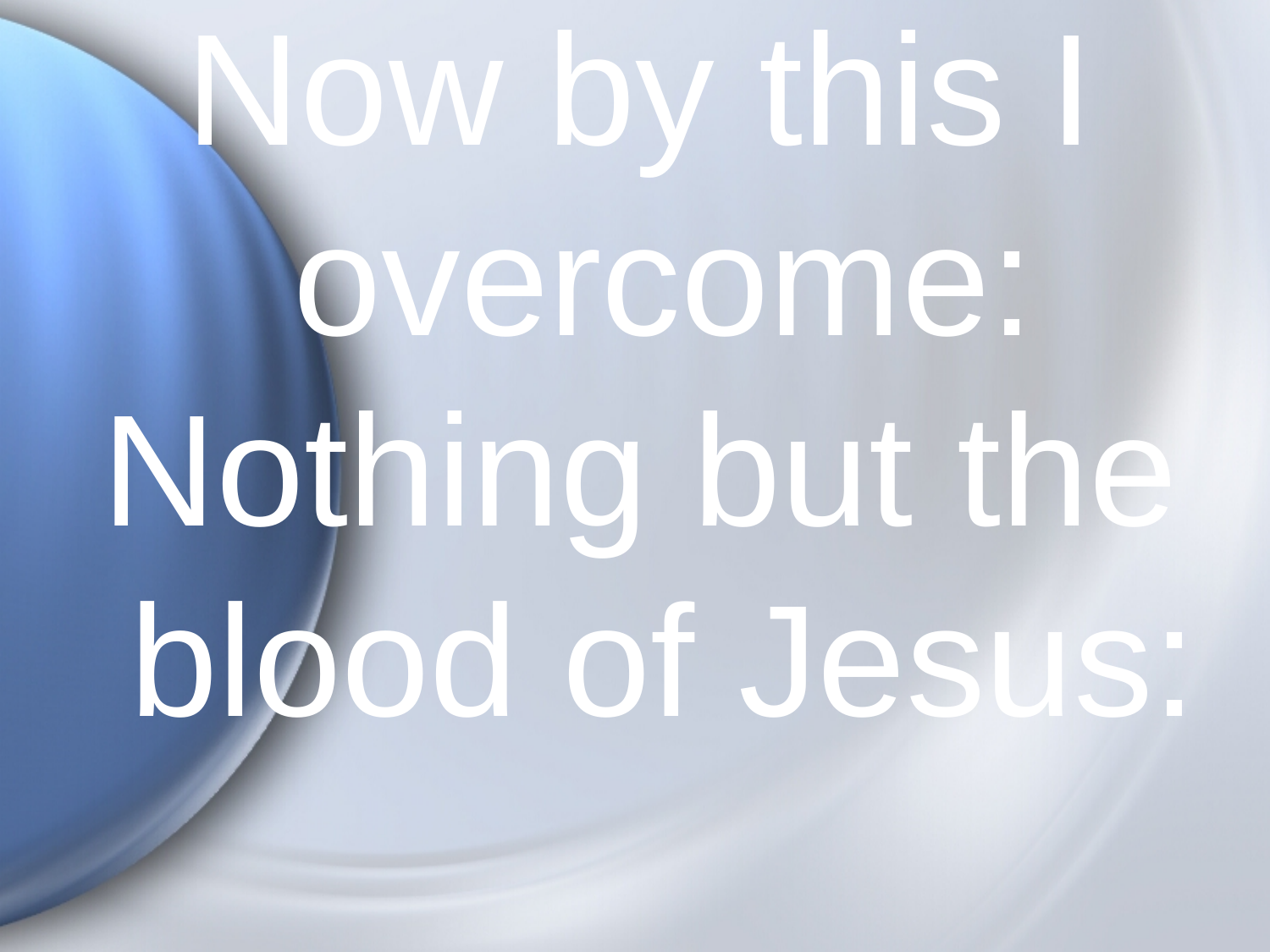

Now by this I overcome:
Nothing but the blood of Jesus: